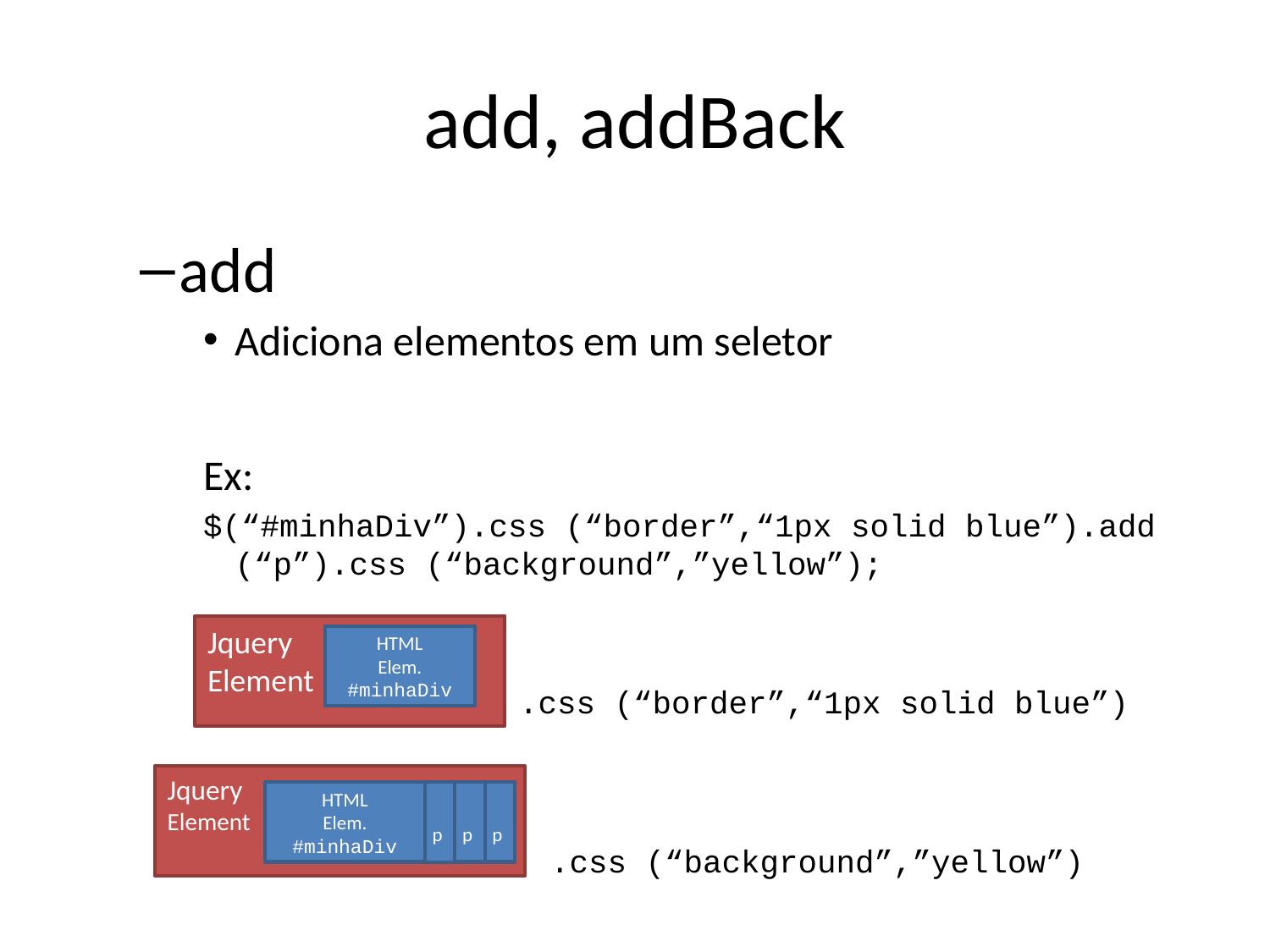

# add, addBack
add
Adiciona elementos em um seletor

Ex:
$(“#minhaDiv”).css (“border”,“1px solid blue”).add (“p”).css (“background”,”yellow”);

Jquery
Element
HTML
Elem.
#minhaDiv
.css (“border”,“1px solid blue”)
Jquery
Element

HTML
Elem.
#minhaDiv

p

p

p
.css (“background”,”yellow”)